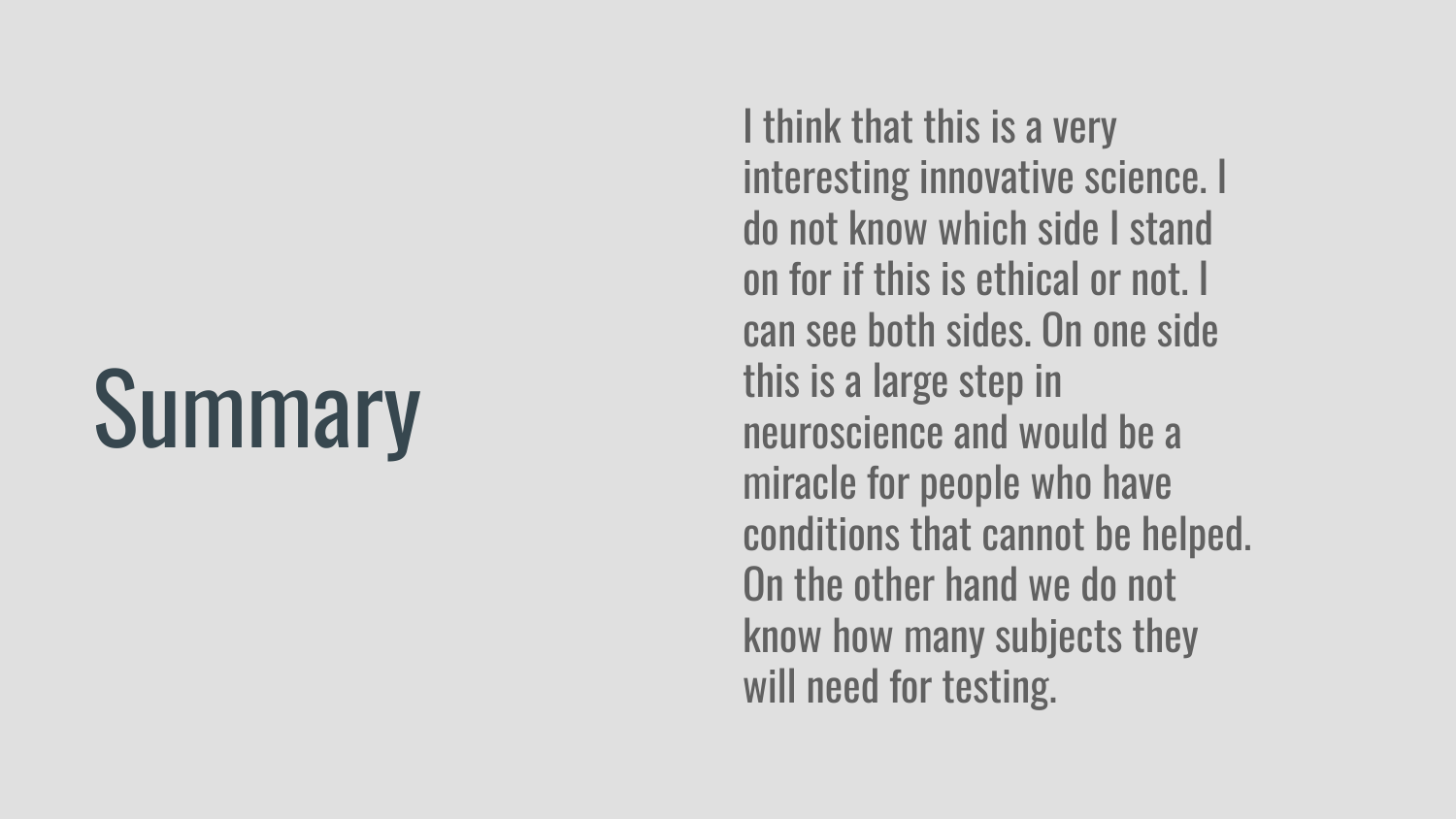

# Summary
I think that this is a very interesting innovative science. I do not know which side I stand on for if this is ethical or not. I can see both sides. On one side this is a large step in neuroscience and would be a miracle for people who have conditions that cannot be helped. On the other hand we do not know how many subjects they will need for testing.